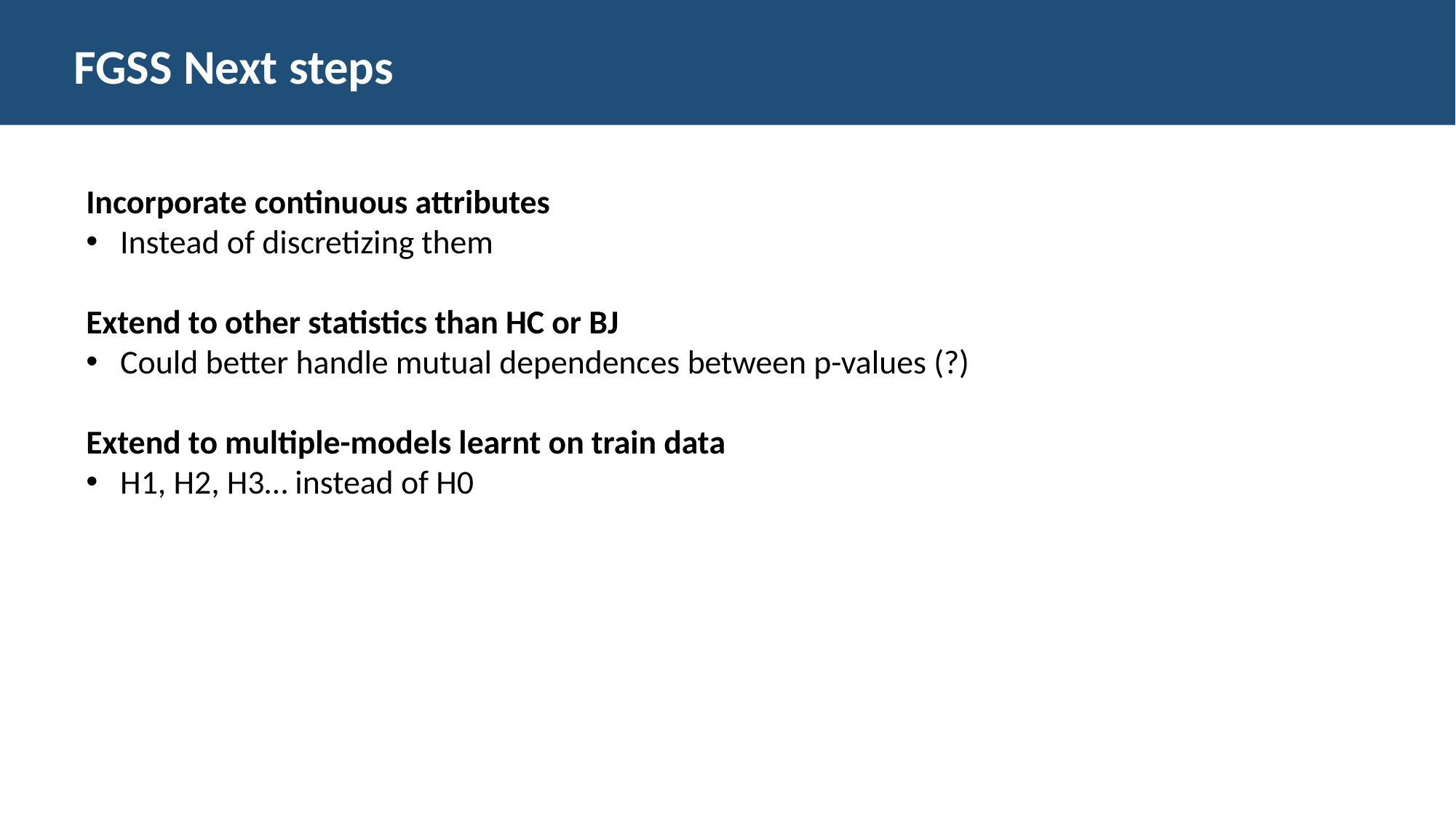

FGSS Next steps
Incorporate continuous attributes
Instead of discretizing them

Extend to other statistics than HC or BJ
Could better handle mutual dependences between p-values (?)

Extend to multiple-models learnt on train data
H1, H2, H3… instead of H0